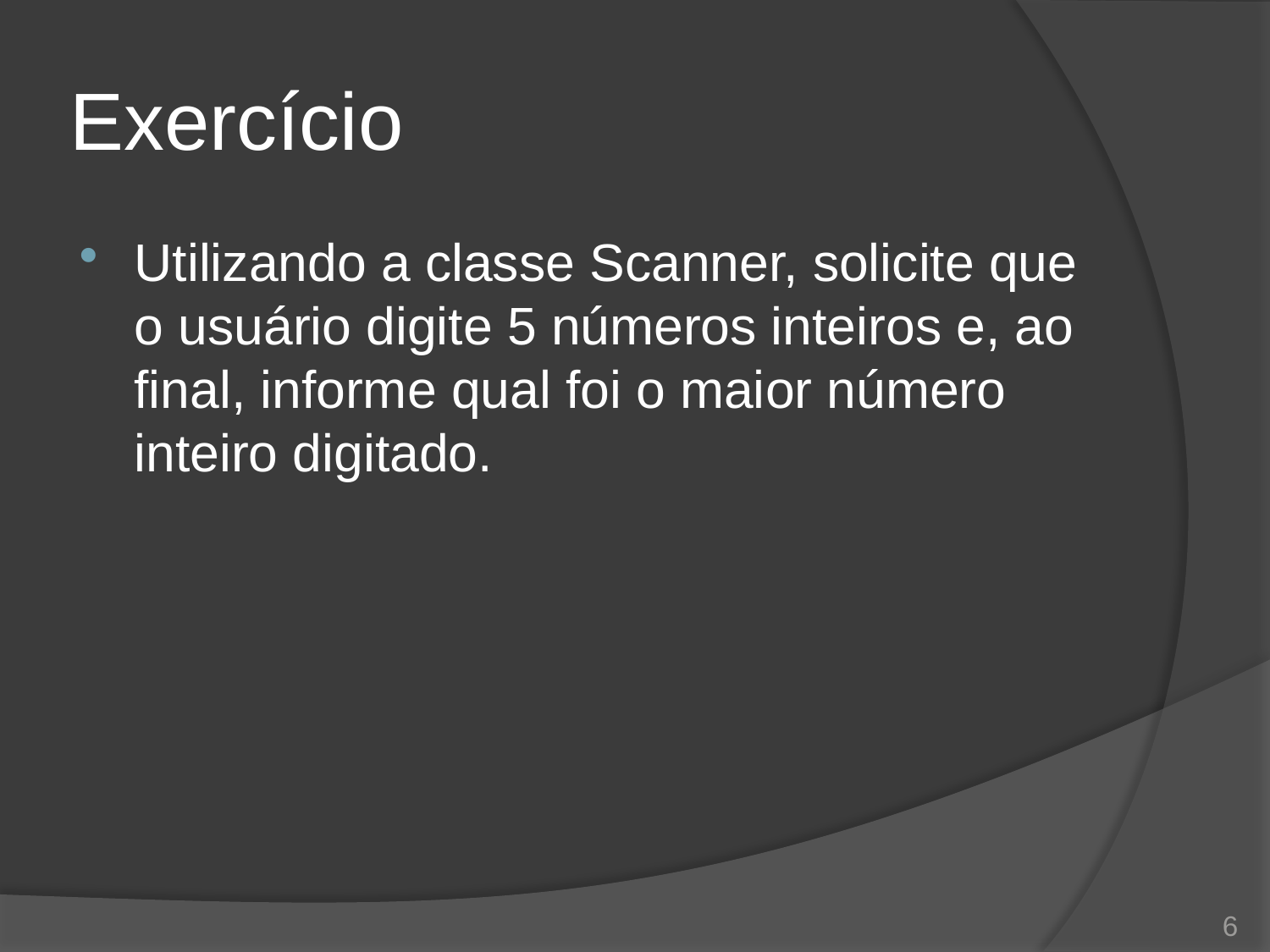

# Exercício
Utilizando a classe Scanner, solicite que o usuário digite 5 números inteiros e, ao final, informe qual foi o maior número inteiro digitado.
6